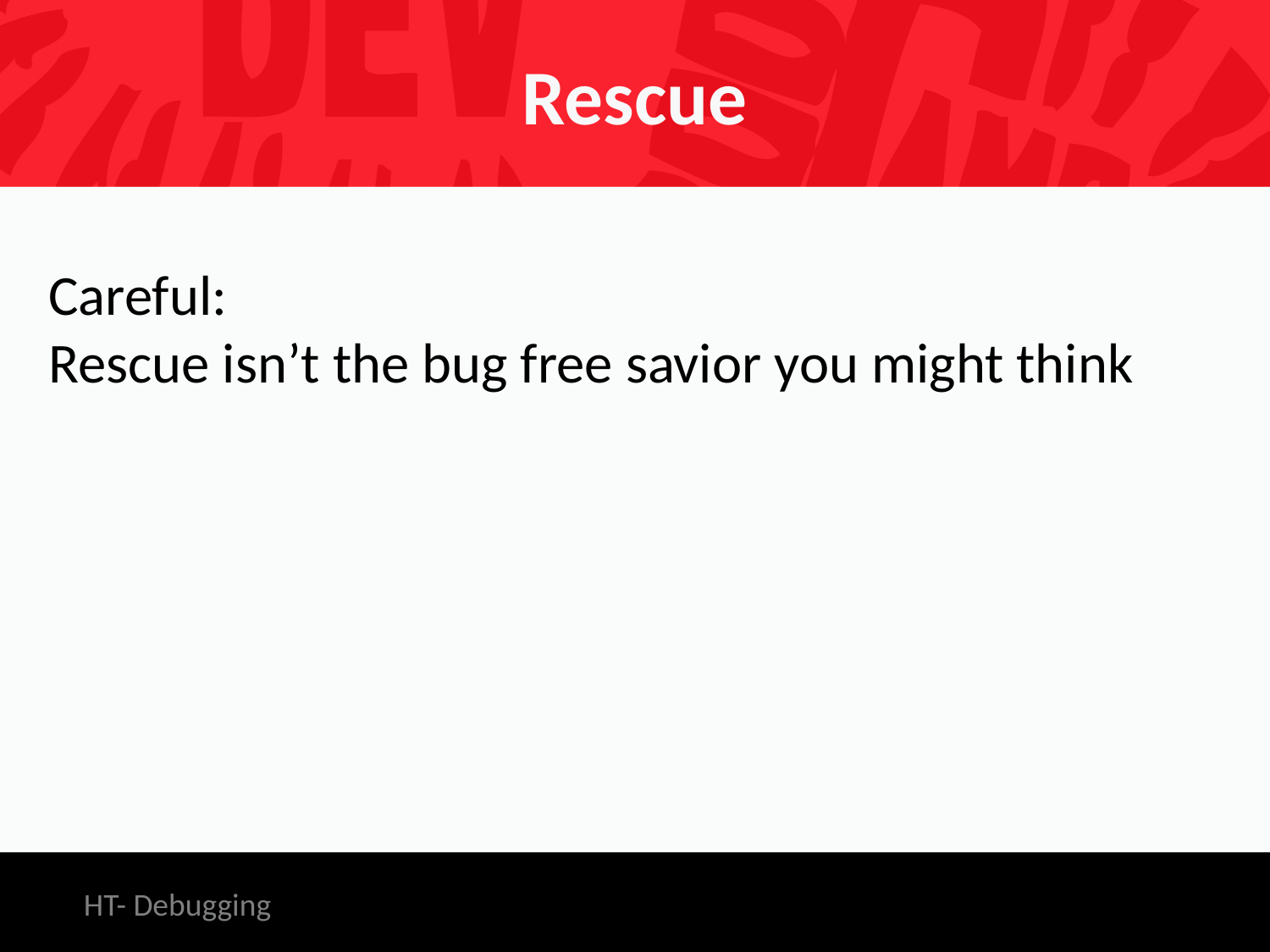

# Rescue
Careful:
Rescue isn’t the bug free savior you might think
HT- Debugging